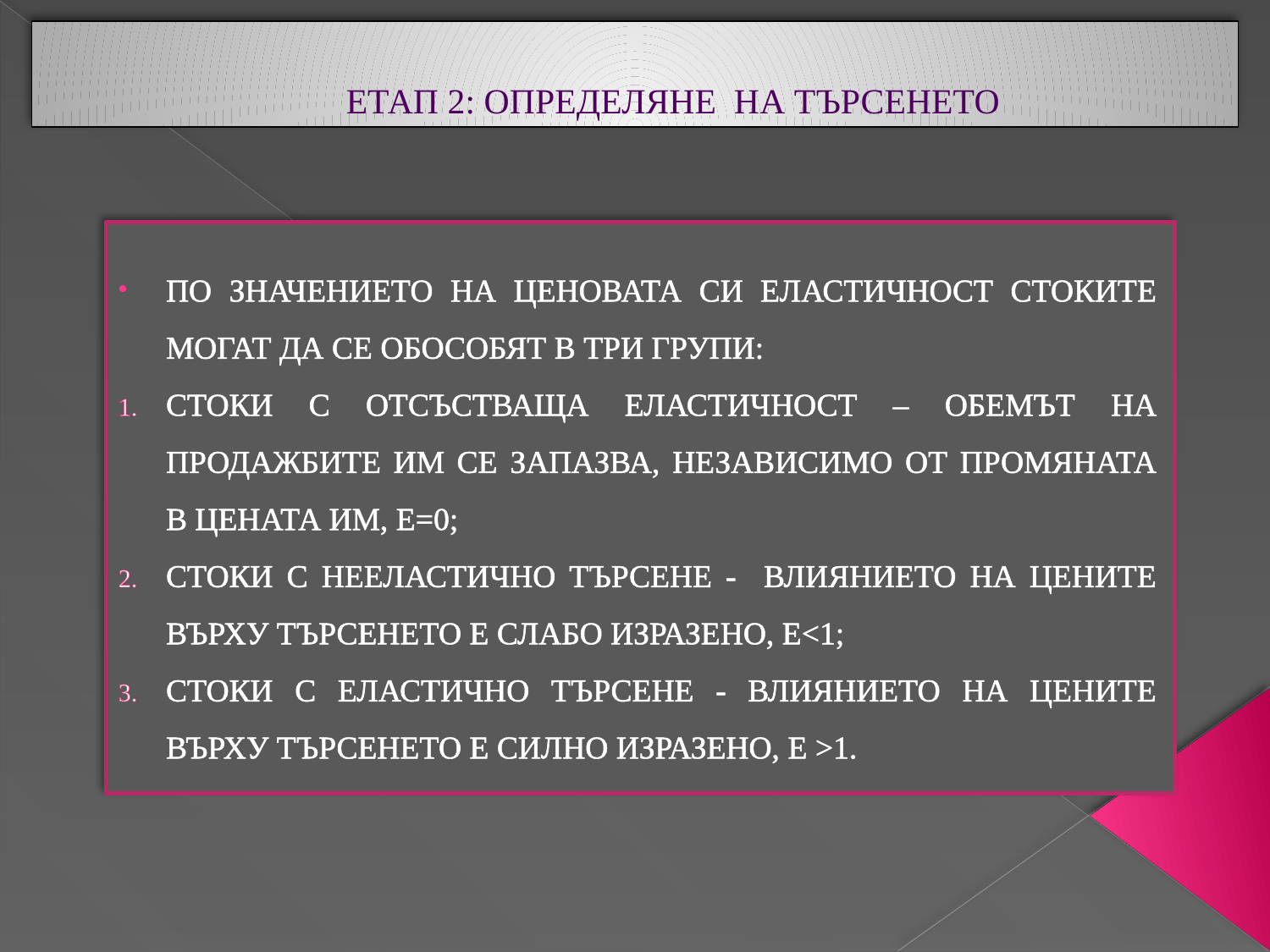

# ЕТАП 2: ОПРЕДЕЛЯНЕ  НА ТЪРСЕНЕТО
ПО ЗНАЧЕНИЕТО НА ЦЕНОВАТА СИ ЕЛАСТИЧНОСТ СТОКИТЕ МОГАТ ДА СЕ ОБОСОБЯТ В ТРИ ГРУПИ:
СТОКИ С ОТСЪСТВАЩА ЕЛАСТИЧНОСТ – ОБЕМЪТ НА ПРОДАЖБИТЕ ИМ СЕ ЗАПАЗВА, НЕЗАВИСИМО ОТ ПРОМЯНАТА В ЦЕНАТА ИМ, Е=0;
СТОКИ С НЕЕЛАСТИЧНО ТЪРСЕНЕ -  ВЛИЯНИЕТО НА ЦЕНИТЕ ВЪРХУ ТЪРСЕНЕТО Е СЛАБО ИЗРАЗЕНО, Е<1;
СТОКИ С ЕЛАСТИЧНО ТЪРСЕНЕ - ВЛИЯНИЕТО НА ЦЕНИТЕ ВЪРХУ ТЪРСЕНЕТО Е СИЛНО ИЗРАЗЕНО, Е >1.